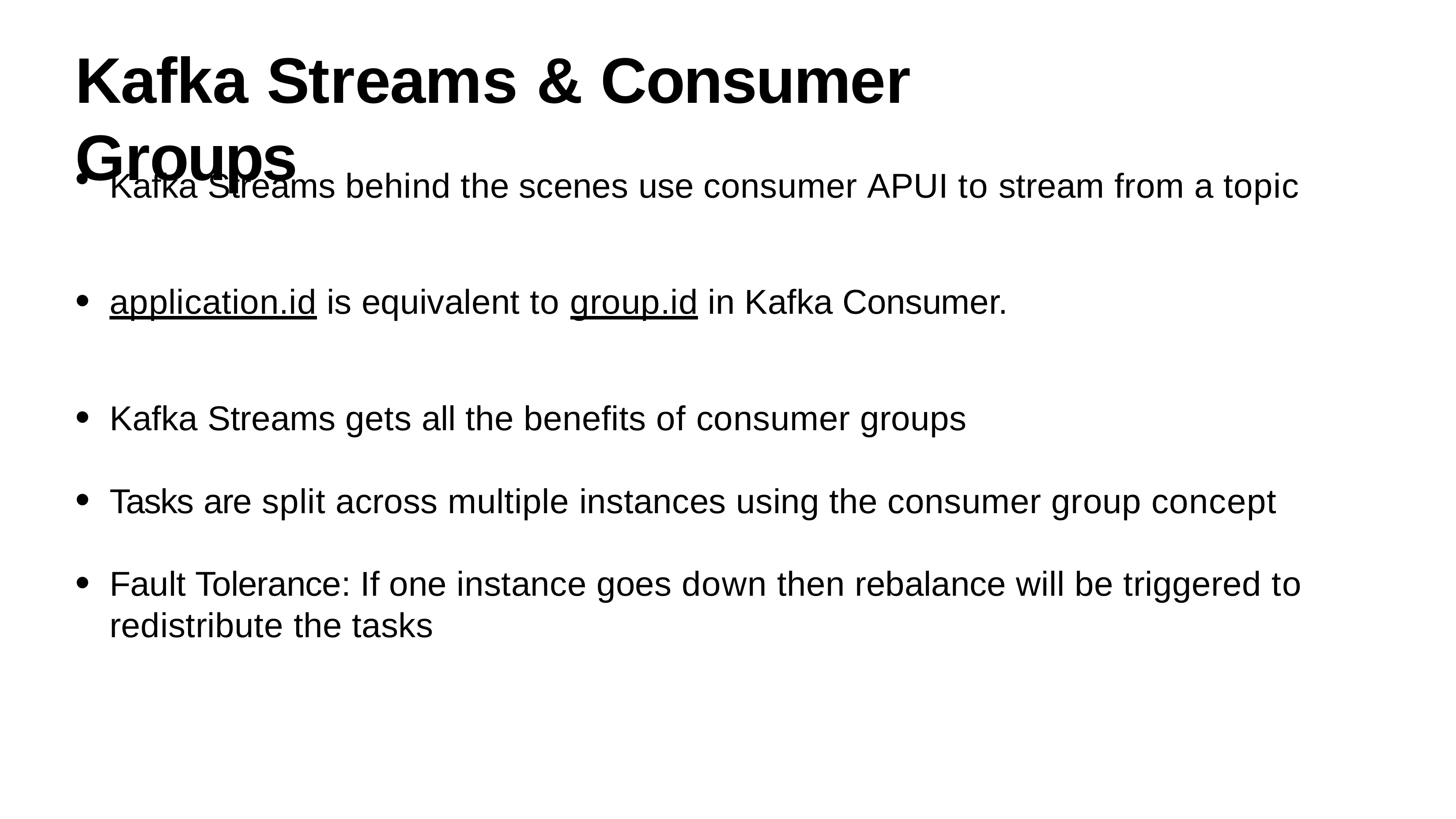

# Kafka Streams & Consumer Groups
Kafka Streams behind the scenes use consumer APUI to stream from a topic

application.id is equivalent to group.id in Kafka Consumer.

Kafka Streams gets all the benefits of consumer groups

Tasks are split across multiple instances using the consumer group concept

Fault Tolerance: If one instance goes down then rebalance will be triggered to redistribute the tasks